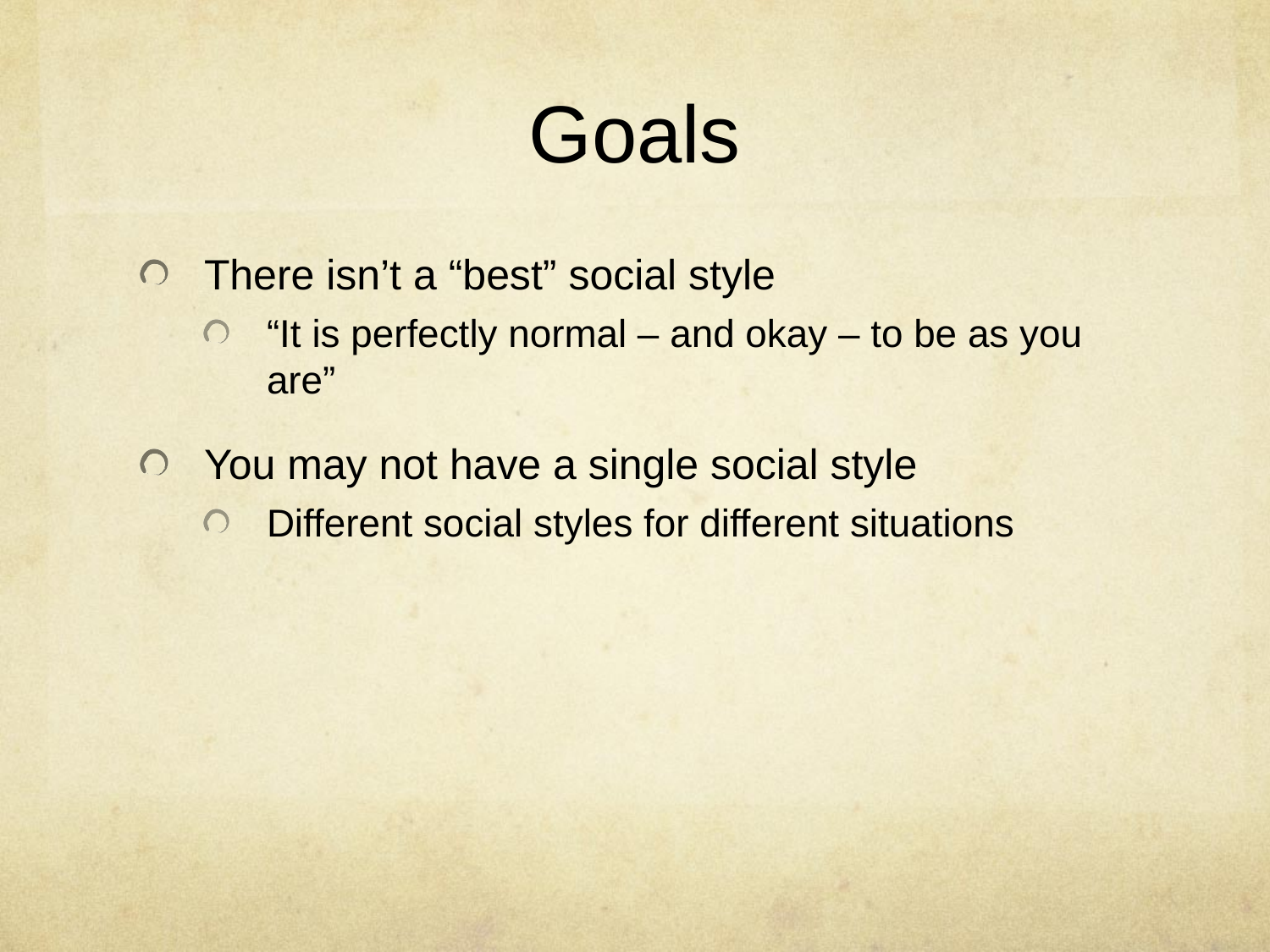

# Goals
There isn’t a “best” social style
“It is perfectly normal – and okay – to be as you are”
You may not have a single social style
Different social styles for different situations